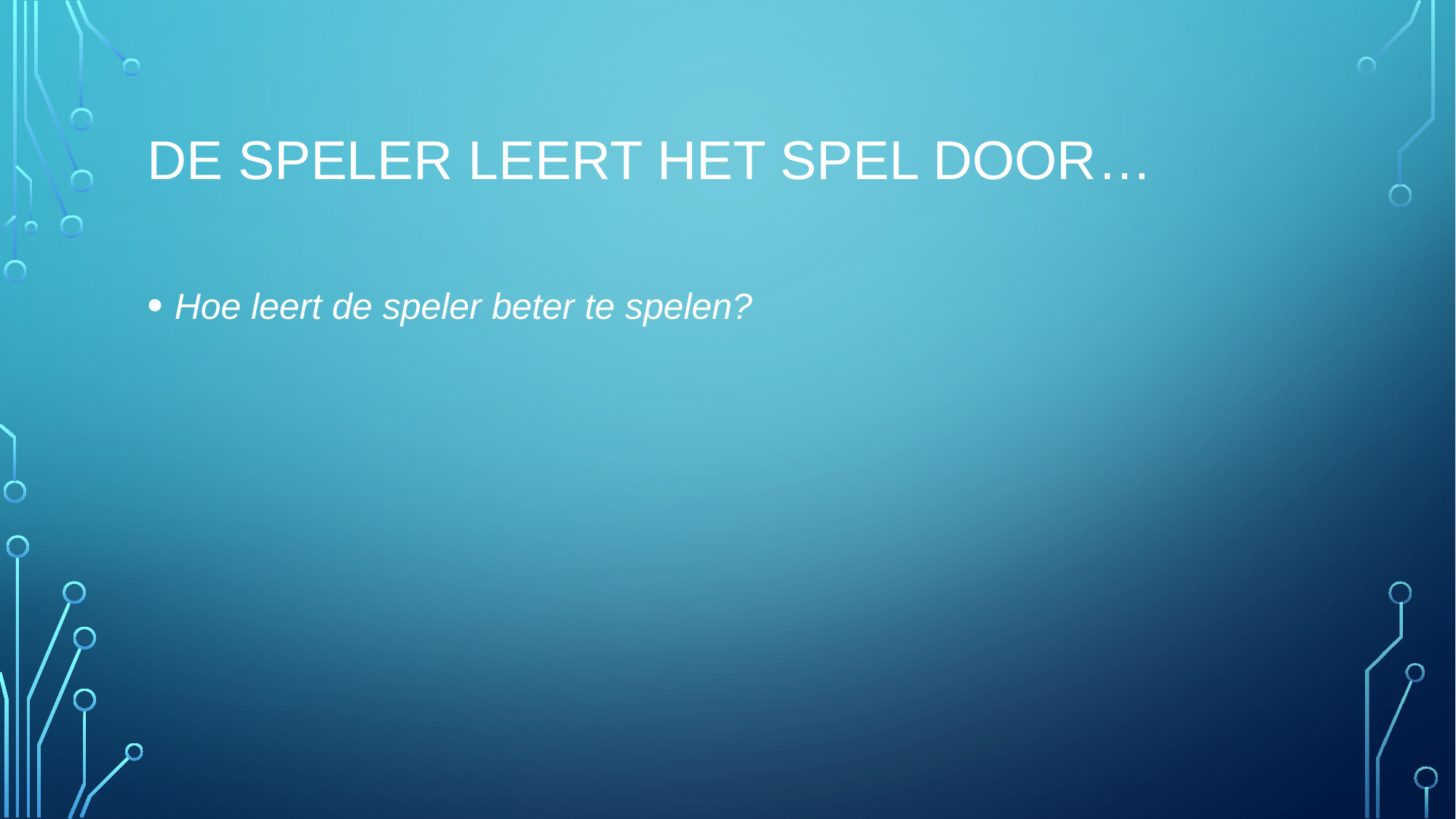

# De speler leert Het spel door…
Hoe leert de speler beter te spelen?